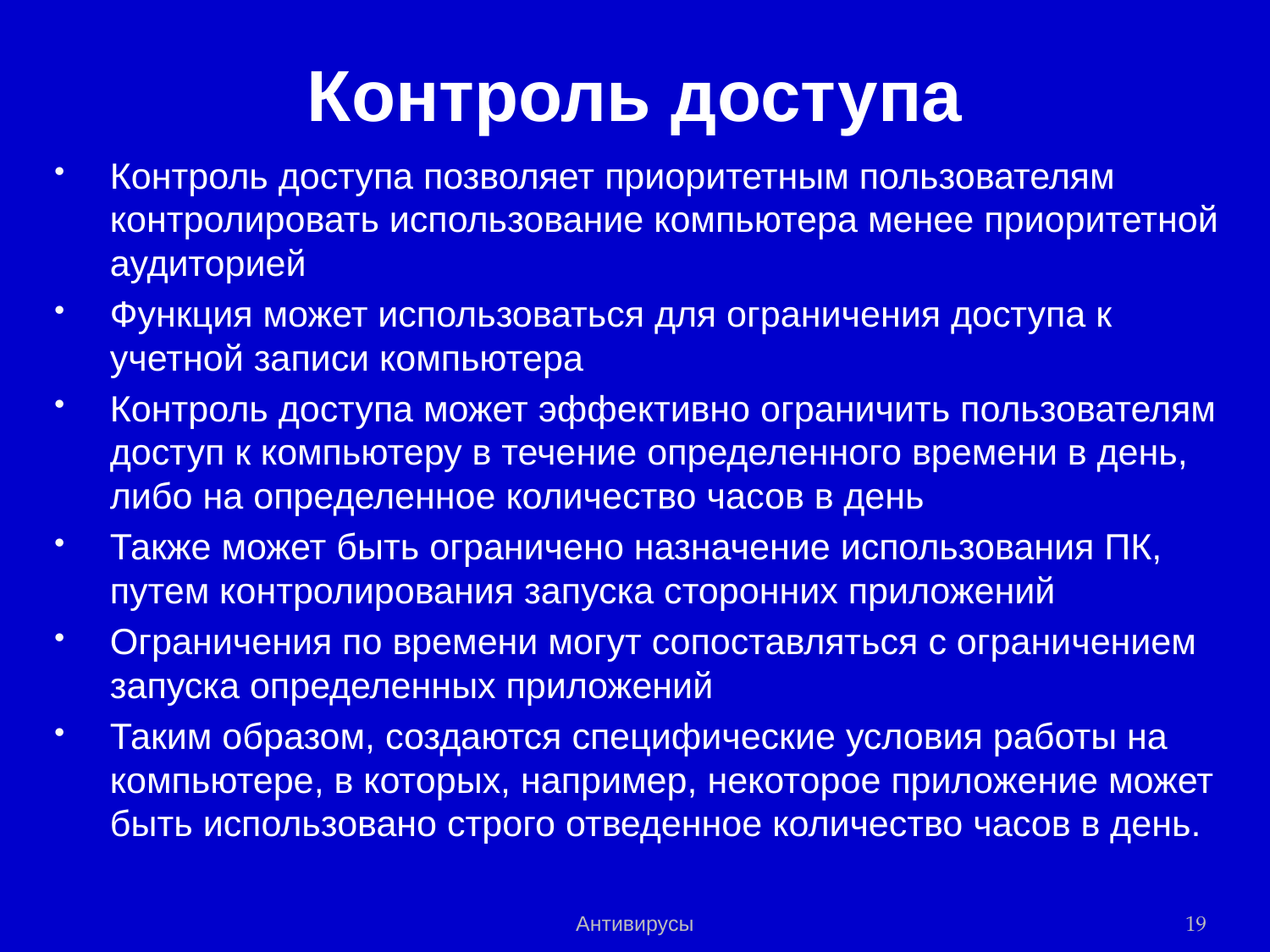

# Контроль доступа
Контроль доступа позволяет приоритетным пользователям контролировать использование компьютера менее приоритетной аудиторией
Функция может использоваться для ограничения доступа к учетной записи компьютера
Контроль доступа может эффективно ограничить пользователям доступ к компьютеру в течение определенного времени в день, либо на определенное количество часов в день
Также может быть ограничено назначение использования ПК, путем контролирования запуска сторонних приложений
Ограничения по времени могут сопоставляться с ограничением запуска определенных приложений
Таким образом, создаются специфические условия работы на компьютере, в которых, например, некоторое приложение может быть использовано строго отведенное количество часов в день.
Антивирусы
19